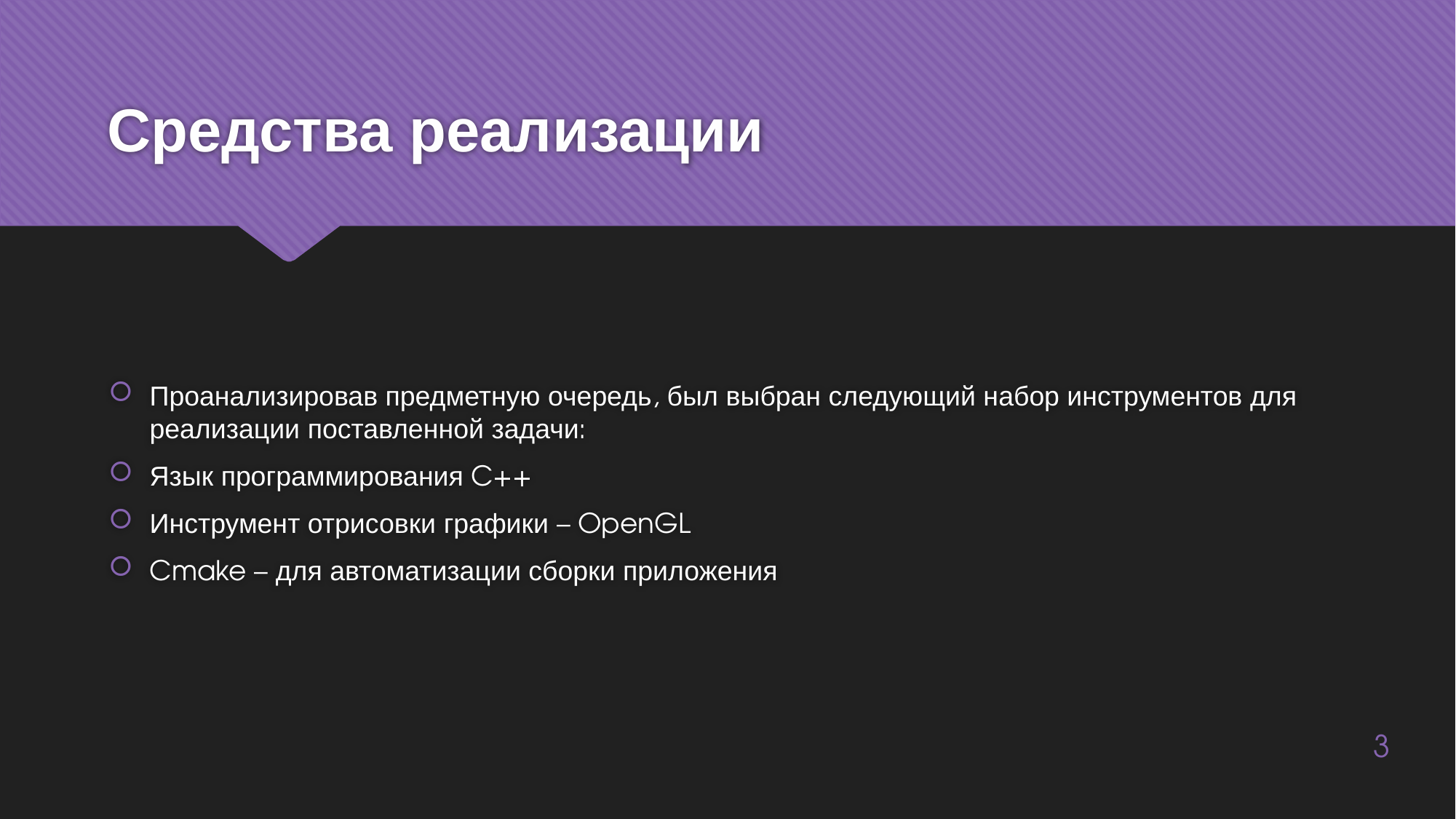

# Средства реализации
Проанализировав предметную очередь, был выбран следующий набор инструментов для реализации поставленной задачи:
Язык программирования C++
Инструмент отрисовки графики – OpenGL
Cmake – для автоматизации сборки приложения
3